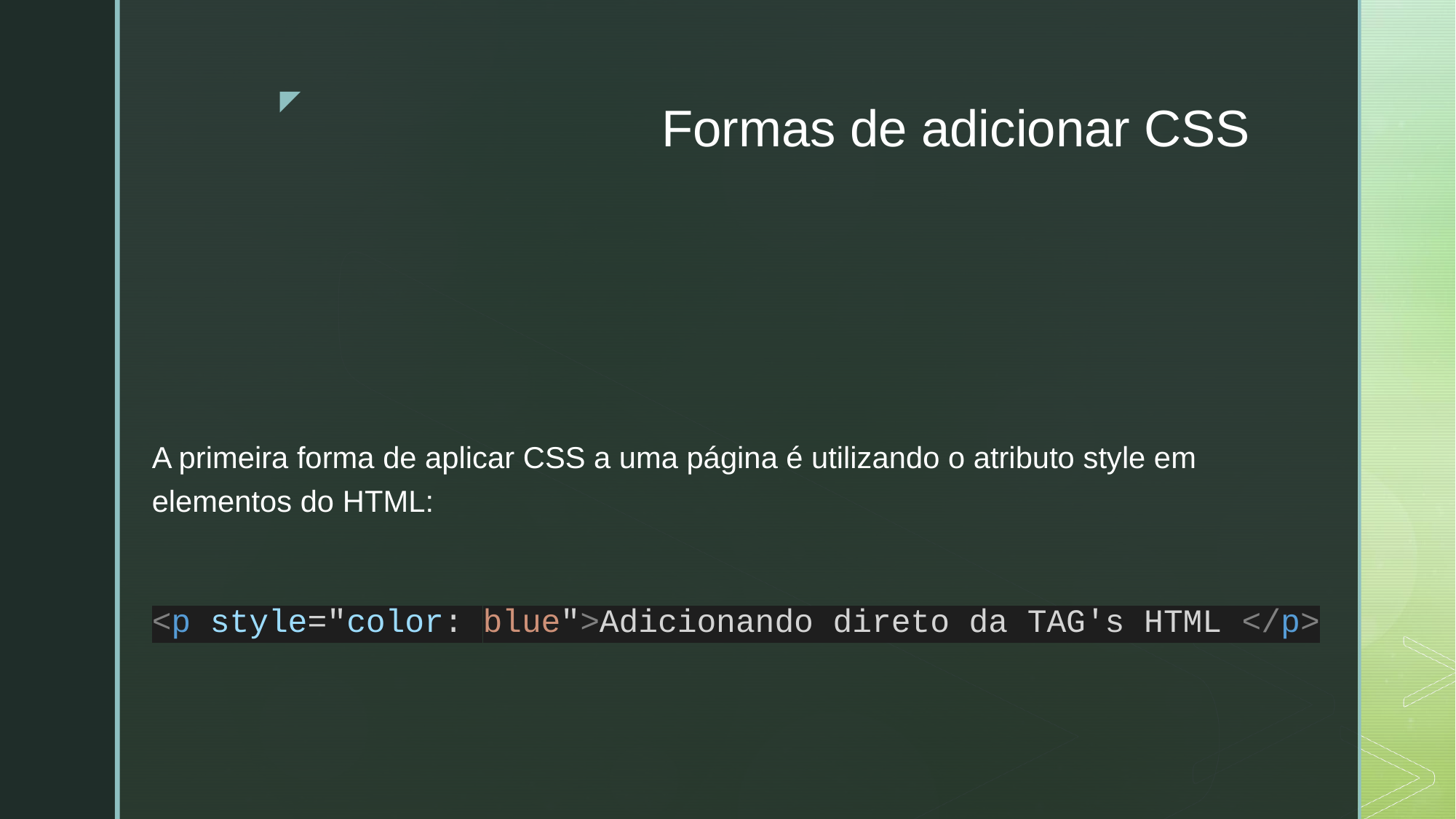

# Formas de adicionar CSS
A primeira forma de aplicar CSS a uma página é utilizando o atributo style em elementos do HTML:

<p style="color: blue">Adicionando direto da TAG's HTML </p>